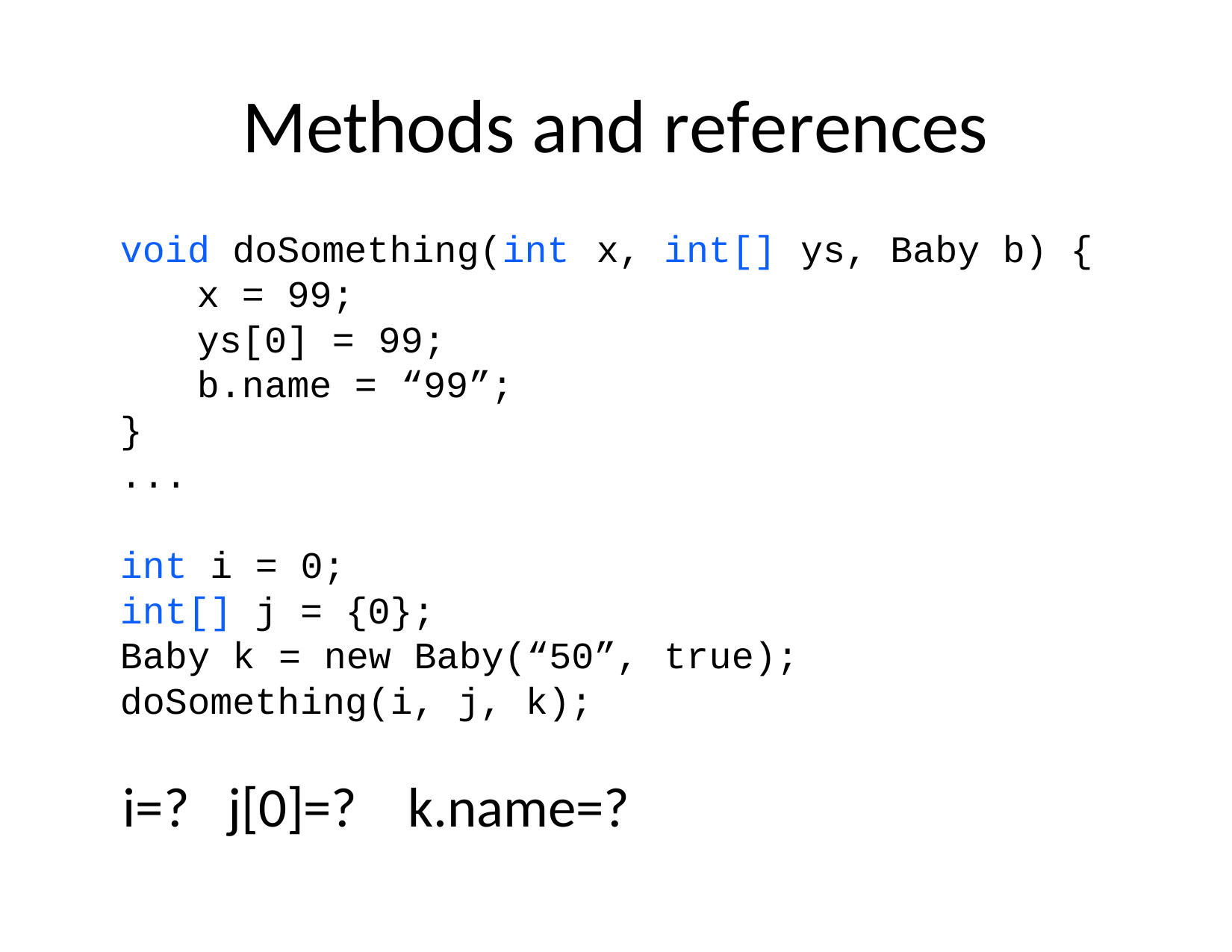

# Methods and references
void doSomething(int
x = 99;
x, int[]
ys, Baby b) {
ys[0] =
99;
“99”;
b.name =
}
...

int i = 0;
int[] j = {0};
=
Baby k
new Baby(“50”,
true);
doSomething(i, j, k);

i=?   j[0]=?    k.name=?